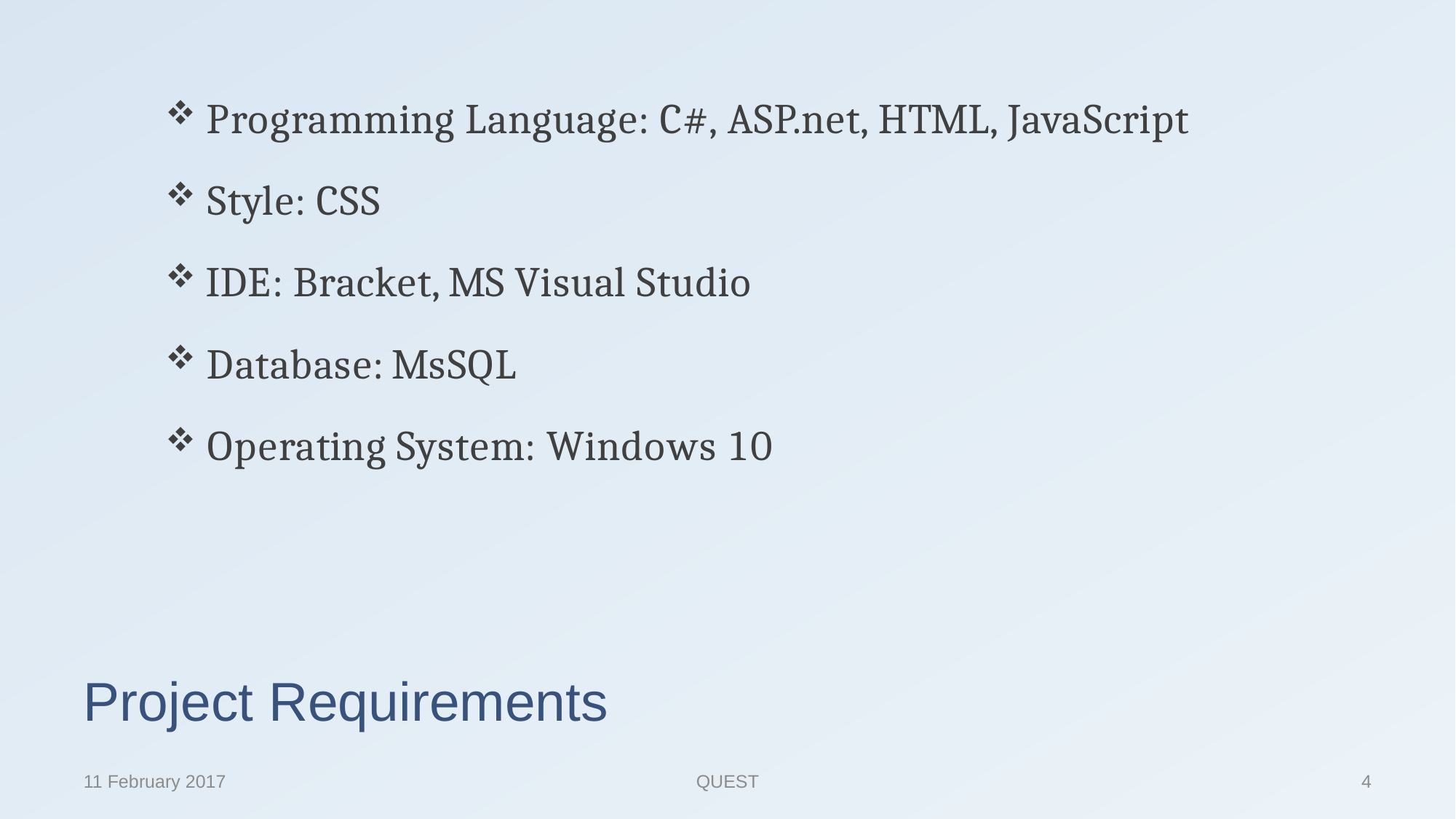

Programming Language: C#, ASP.net, HTML, JavaScript
Style: CSS
IDE: Bracket, MS Visual Studio
Database: MsSQL
Operating System: Windows 10

# Project Requirements
11 February 2017
QUEST
4